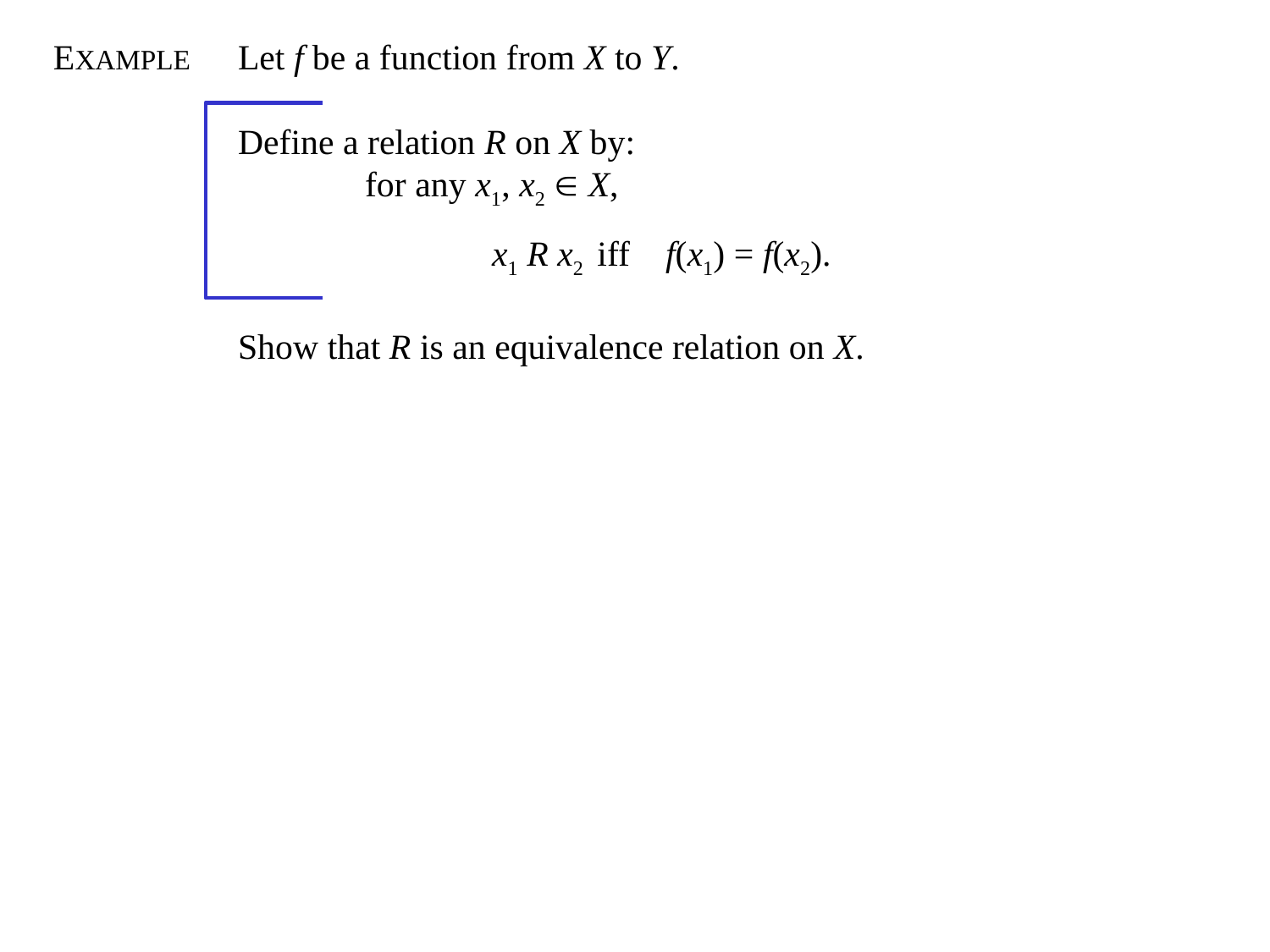

EXAMPLE
Let f be a function from X to Y.

Define a relation R on X by:
	for any x1, x2 ∈ X,

	 	x1 R x2  iff    f(x1) = f(x2).

Show that R is an equivalence relation on X.